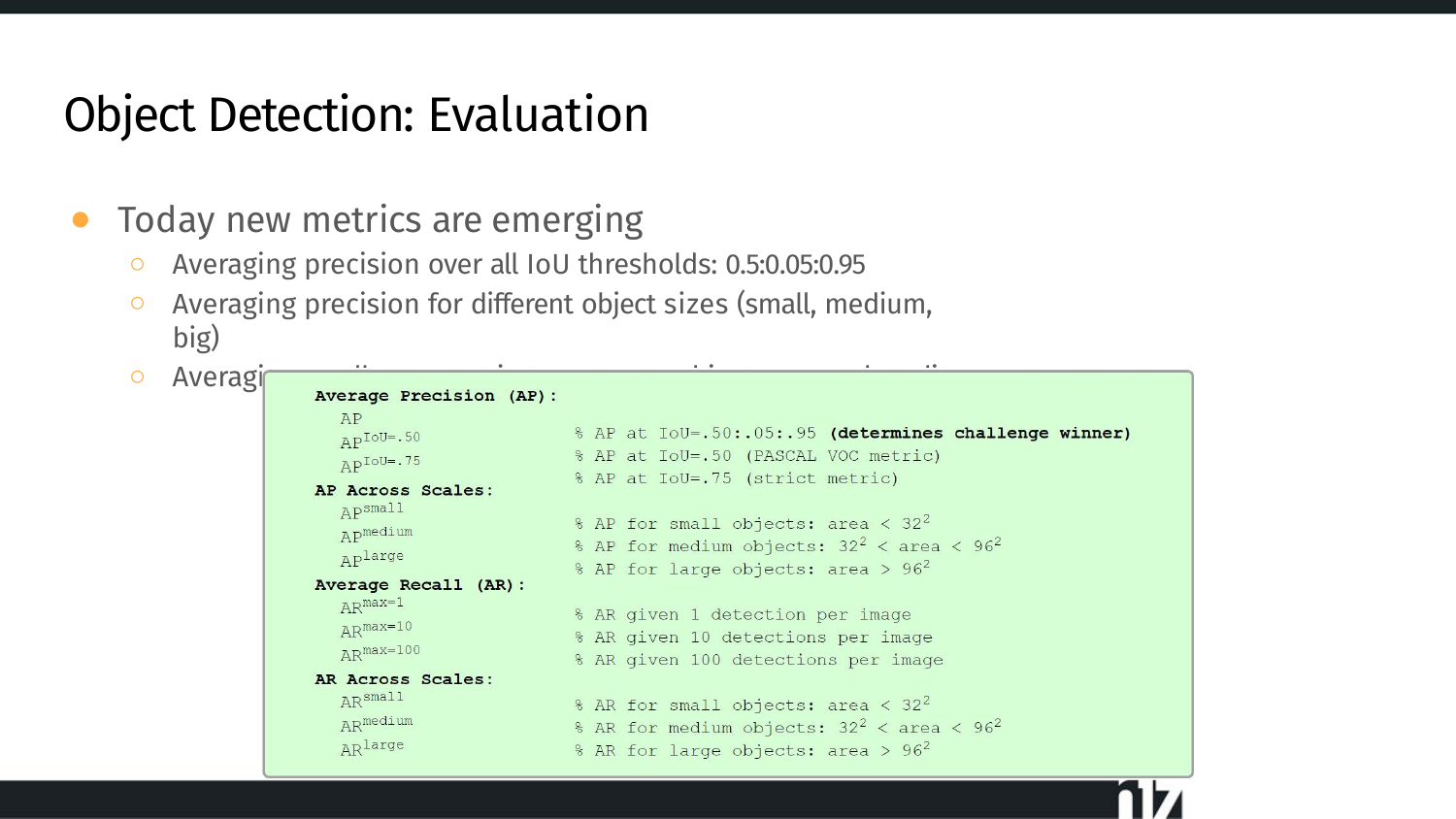

# Object Detection: Evaluation
Today new metrics are emerging
Averaging precision over all IoU thresholds: 0.5:0.05:0.95
Averaging precision for different object sizes (small, medium, big)
Averaging recall as a metric to measure object proposal quality.